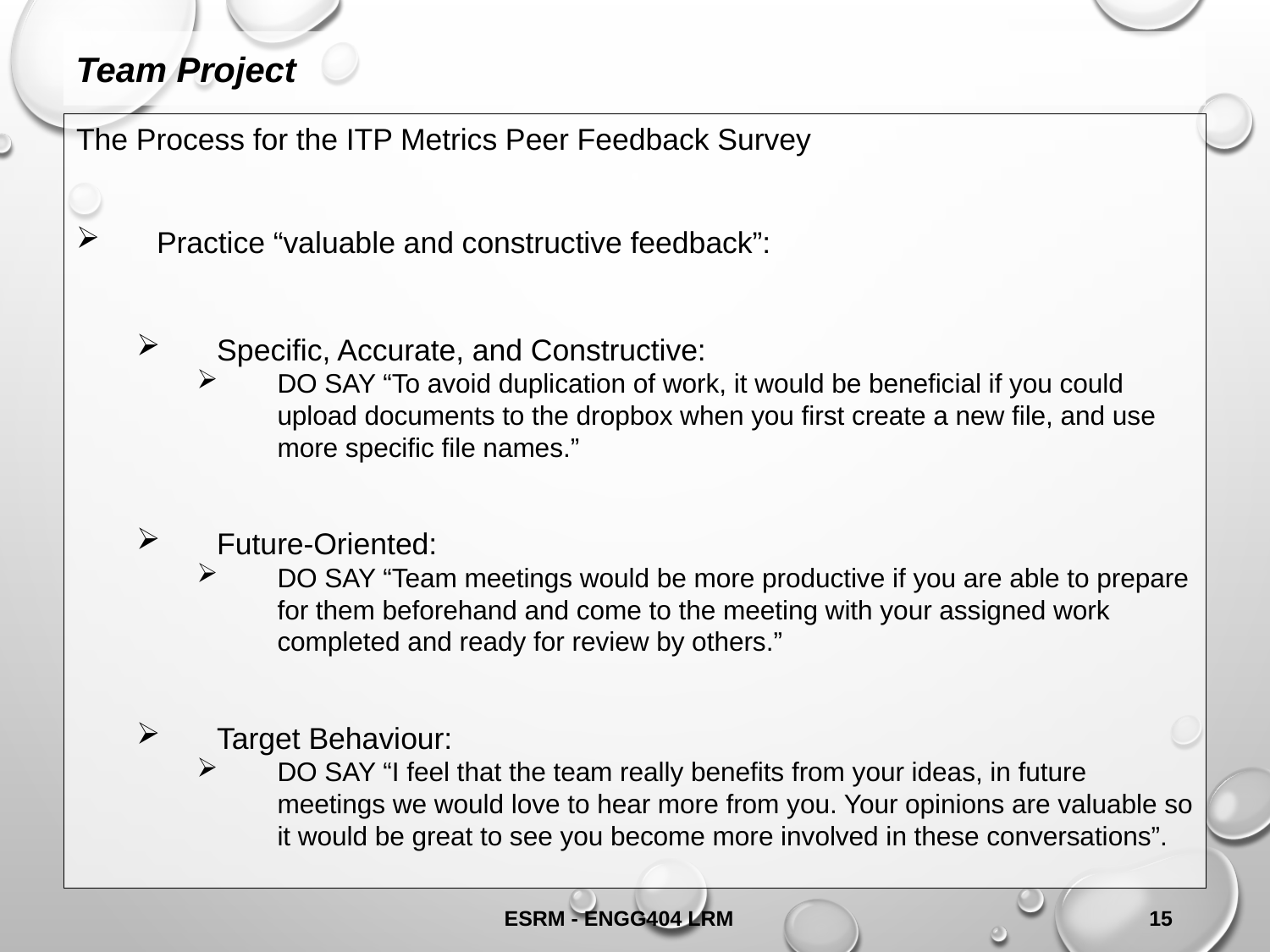

Team Project
The Process for the ITP Metrics Peer Feedback Survey

Practice “valuable and constructive feedback”:

Specific, Accurate, and Constructive:
DO SAY “To avoid duplication of work, it would be beneficial if you could upload documents to the dropbox when you first create a new file, and use more specific file names.”

Future-Oriented:
DO SAY “Team meetings would be more productive if you are able to prepare for them beforehand and come to the meeting with your assigned work completed and ready for review by others.”

Target Behaviour:
DO SAY “I feel that the team really benefits from your ideas, in future meetings we would love to hear more from you. Your opinions are valuable so it would be great to see you become more involved in these conversations”.

ESRM - ENGG404 LRM
15